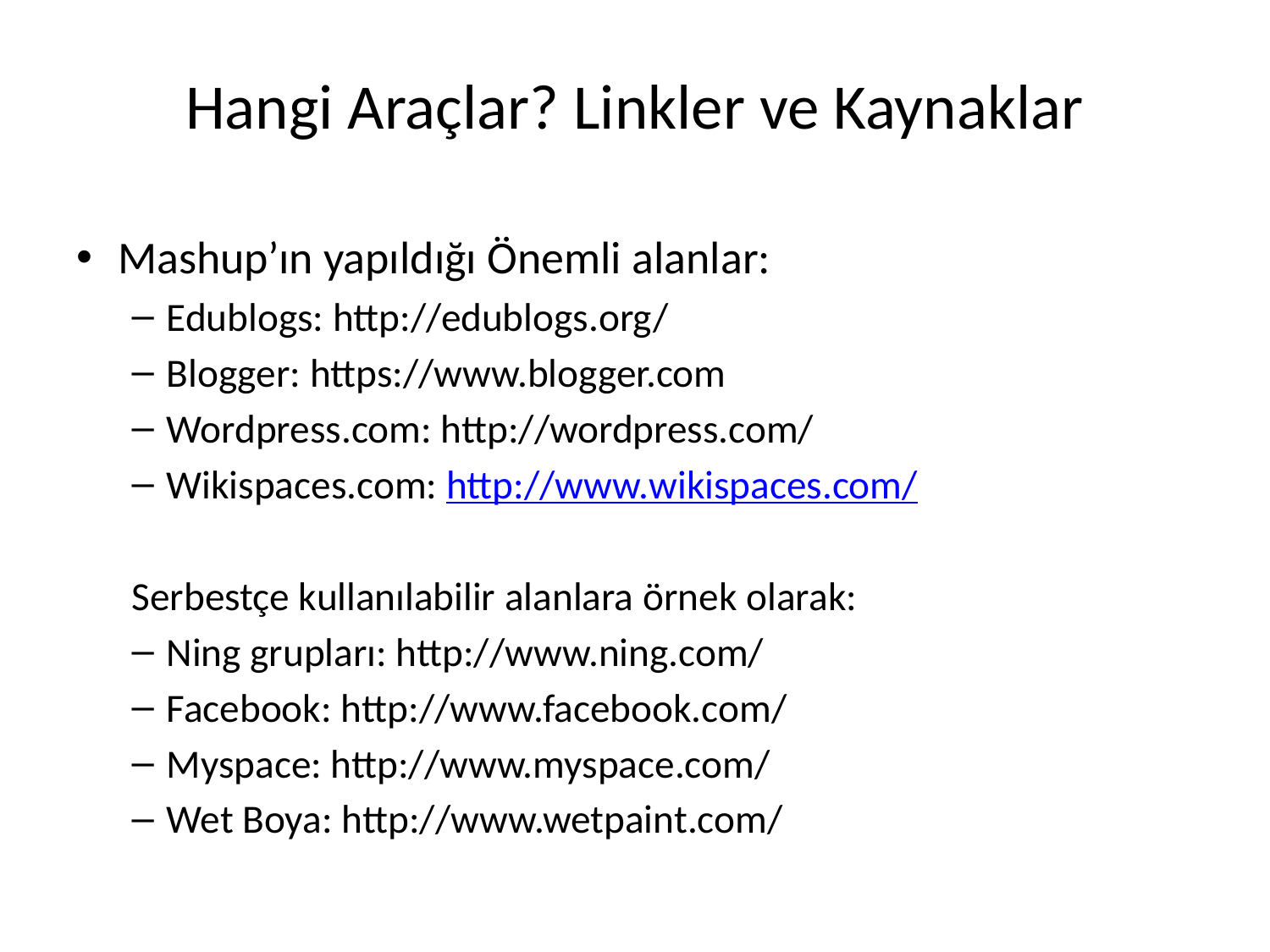

# Hangi Araçlar? Linkler ve Kaynaklar
Mashup’ın yapıldığı Önemli alanlar:
Edublogs: http://edublogs.org/
Blogger: https://www.blogger.com
Wordpress.com: http://wordpress.com/
Wikispaces.com: http://www.wikispaces.com/

Serbestçe kullanılabilir alanlara örnek olarak:
Ning grupları: http://www.ning.com/
Facebook: http://www.facebook.com/
Myspace: http://www.myspace.com/
Wet Boya: http://www.wetpaint.com/